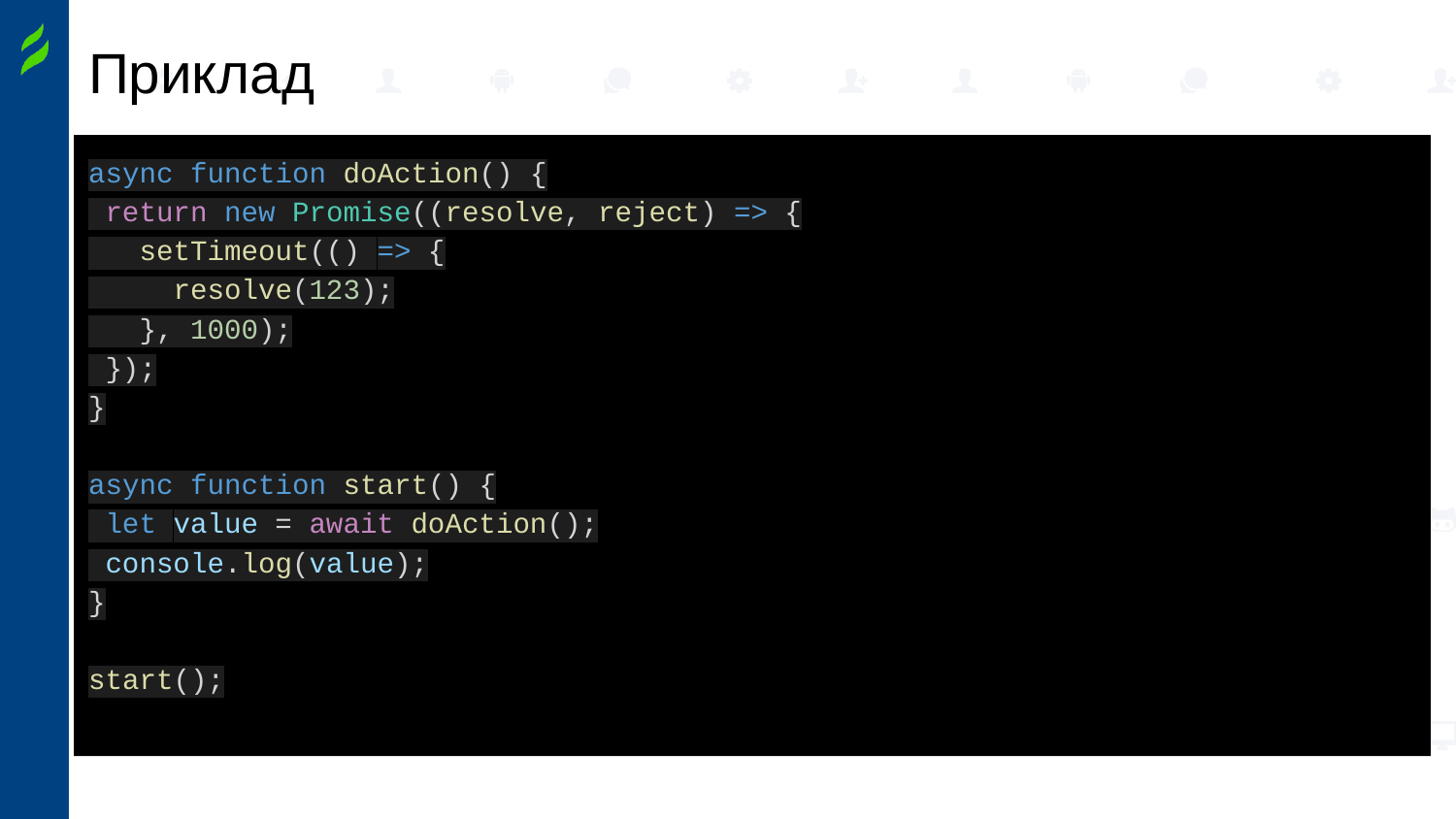

# Приклад
async function doAction() {
 return new Promise((resolve, reject) => {
   setTimeout(() => {
     resolve(123);
   }, 1000);
 });
}

async function start() {
 let value = await doAction();
 console.log(value);
}

start();